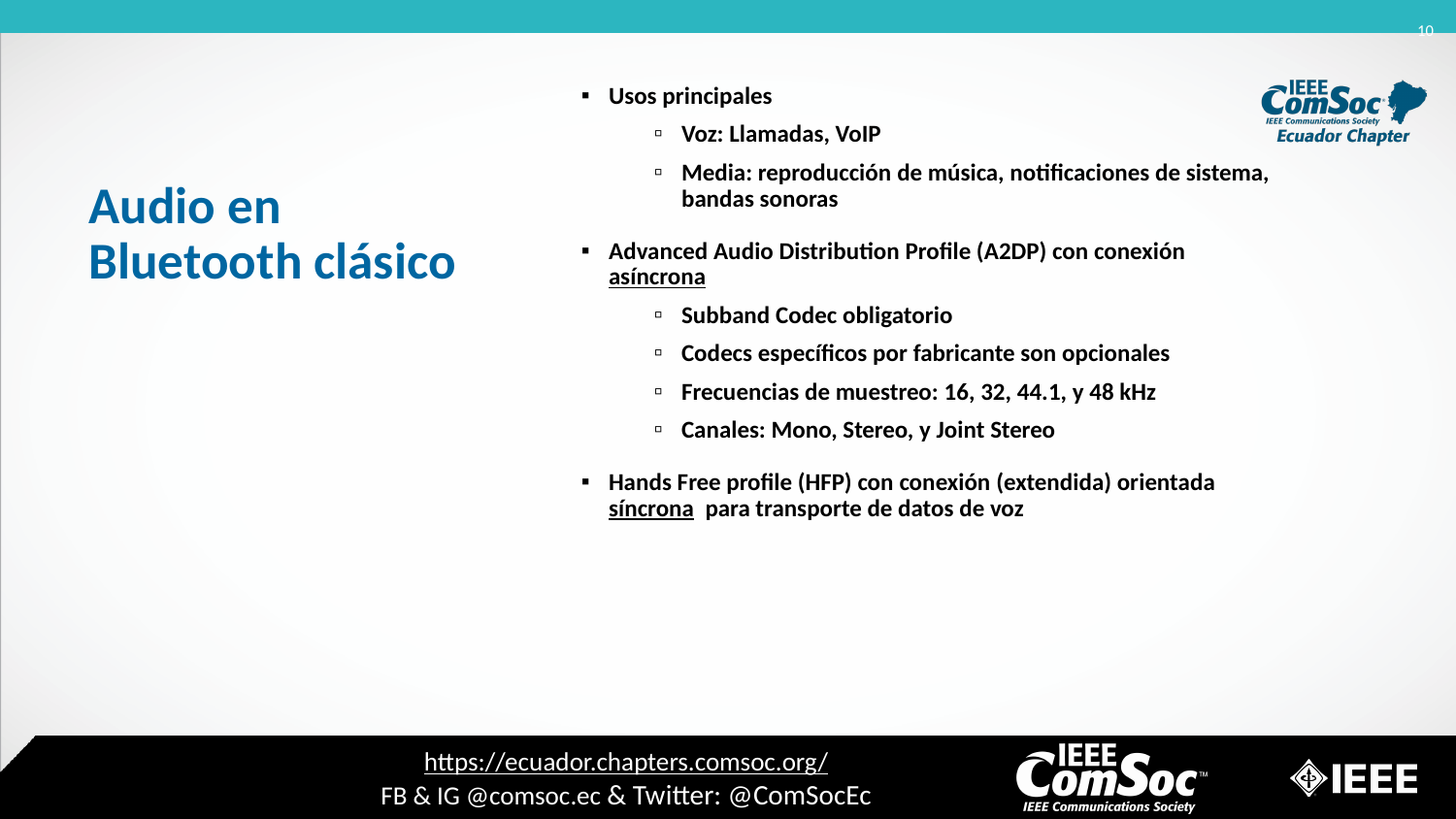

10
Usos principales
Voz: Llamadas, VoIP
Media: reproducción de música, notificaciones de sistema, bandas sonoras

Advanced Audio Distribution Profile (A2DP) con conexión asíncrona
Subband Codec obligatorio
Codecs específicos por fabricante son opcionales
Frecuencias de muestreo: 16, 32, 44.1, y 48 kHz
Canales: Mono, Stereo, y Joint Stereo

Hands Free profile (HFP) con conexión (extendida) orientada síncrona  para transporte de datos de voz
# Audio en Bluetooth clásico